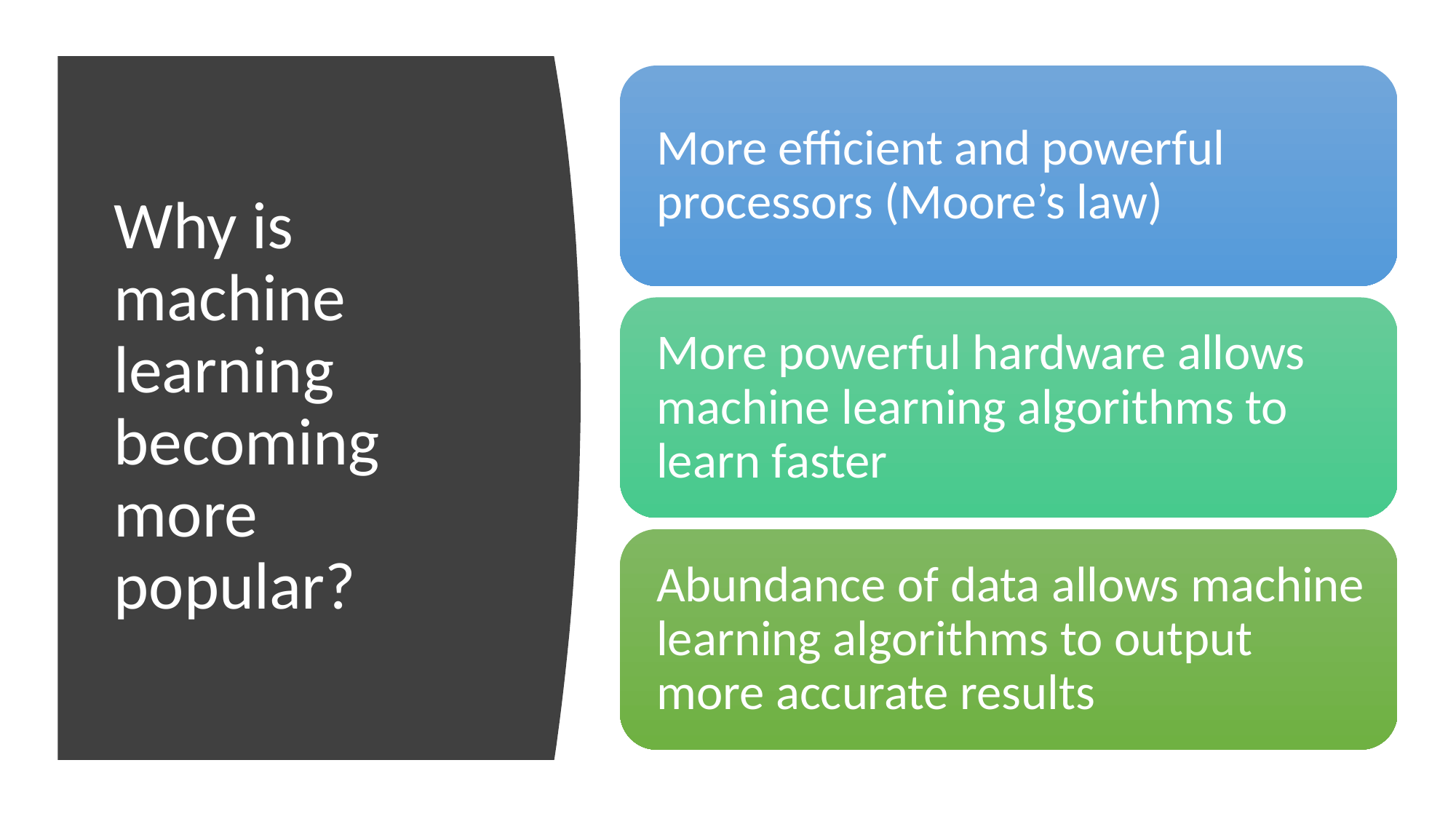

More efficient and powerful processors (Moore’s law)
More powerful hardware allows machine learning algorithms to learn faster
Abundance of data allows machine learning algorithms to output more accurate results

# Why is machine learning becoming more popular?